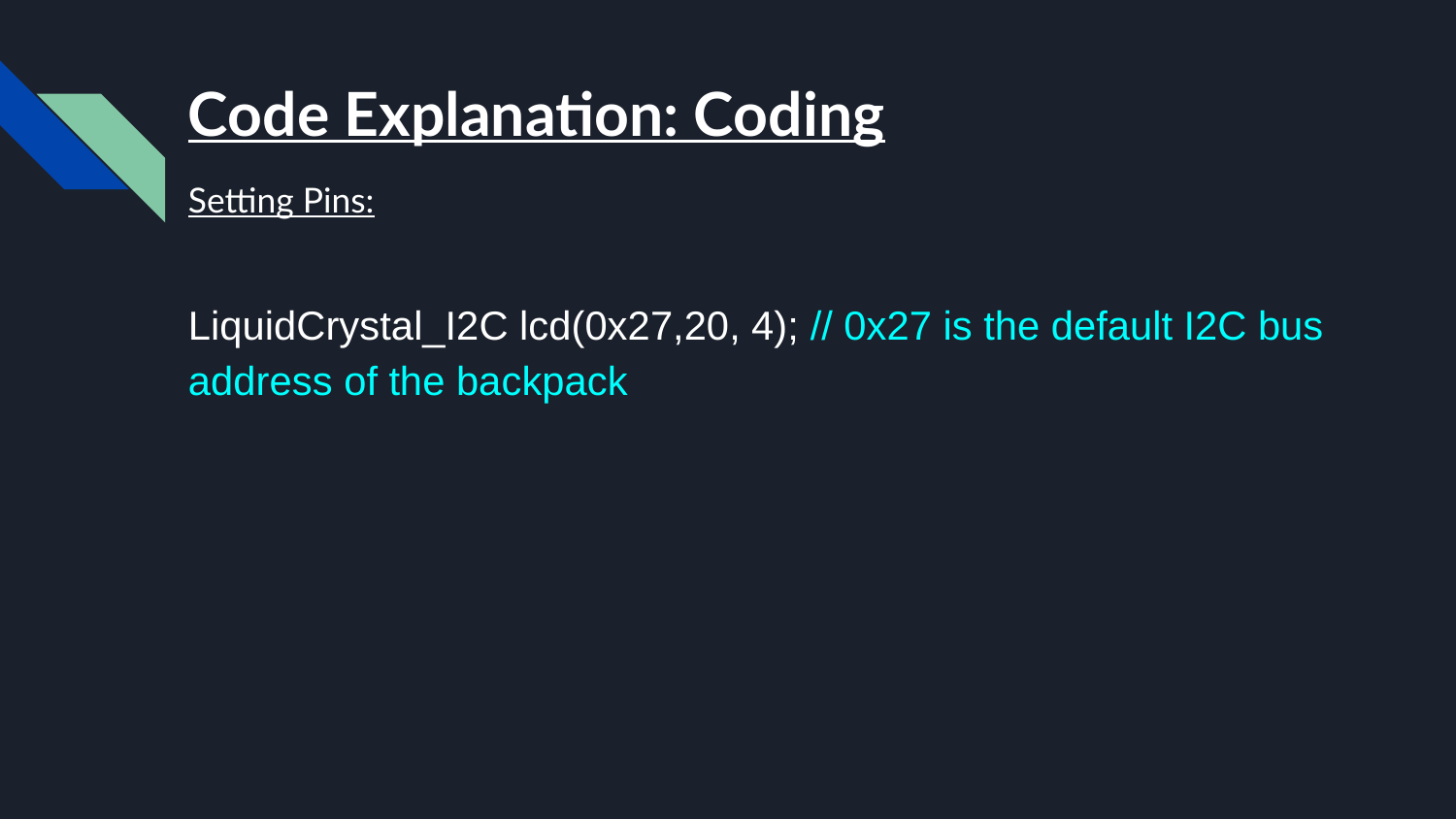

Code Explanation: Coding
Setting Pins:

LiquidCrystal_I2C lcd(0x27,20, 4); // 0x27 is the default I2C bus address of the backpack